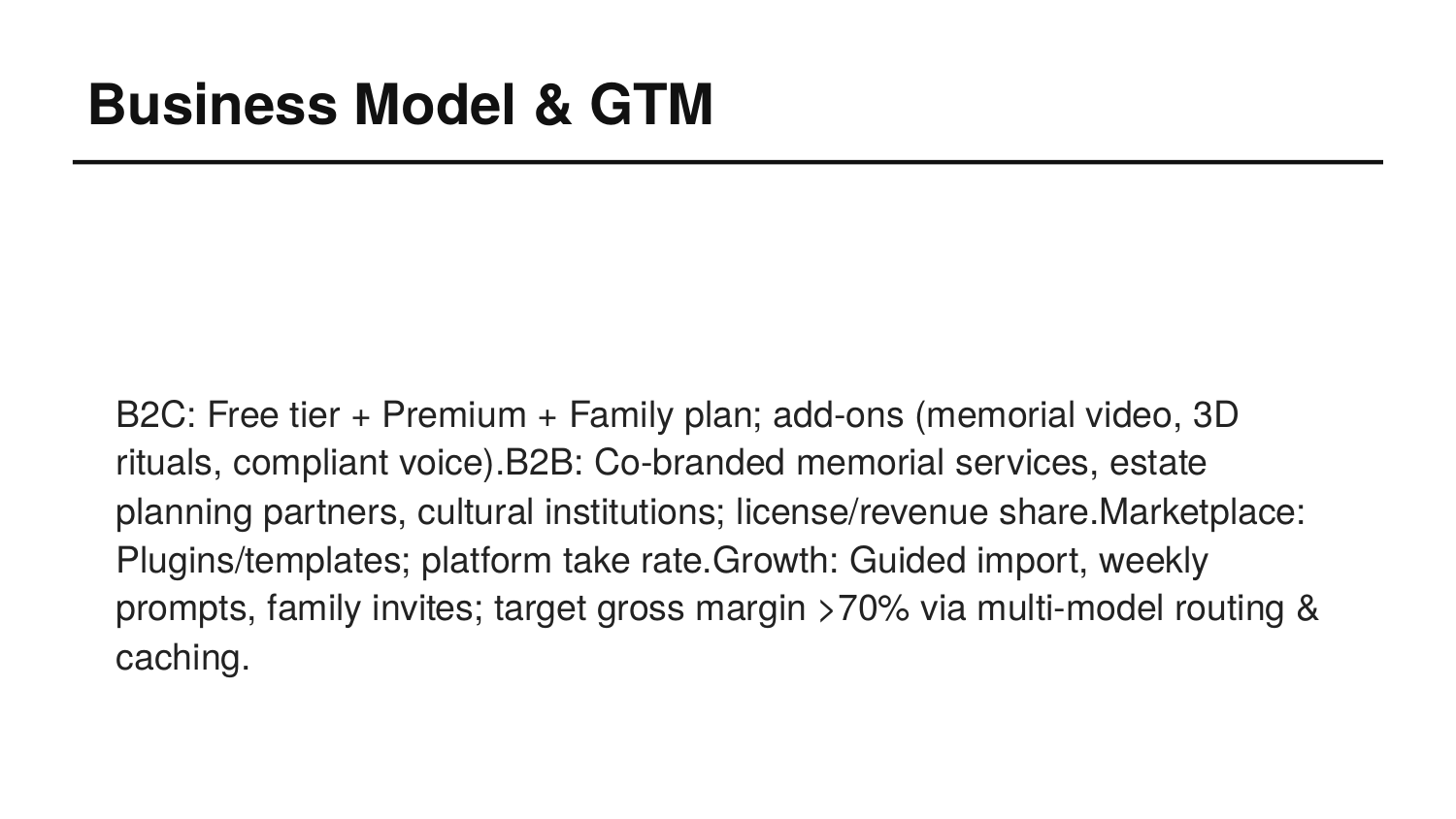

Business Model & GTM

B2C: Free tier + Premium + Family plan; add-ons (memorial video, 3D rituals, compliant voice).B2B: Co-branded memorial services, estate planning partners, cultural institutions; license/revenue share.Marketplace: Plugins/templates; platform take rate.Growth: Guided import, weekly prompts, family invites; target gross margin >70% via multi-model routing & caching.